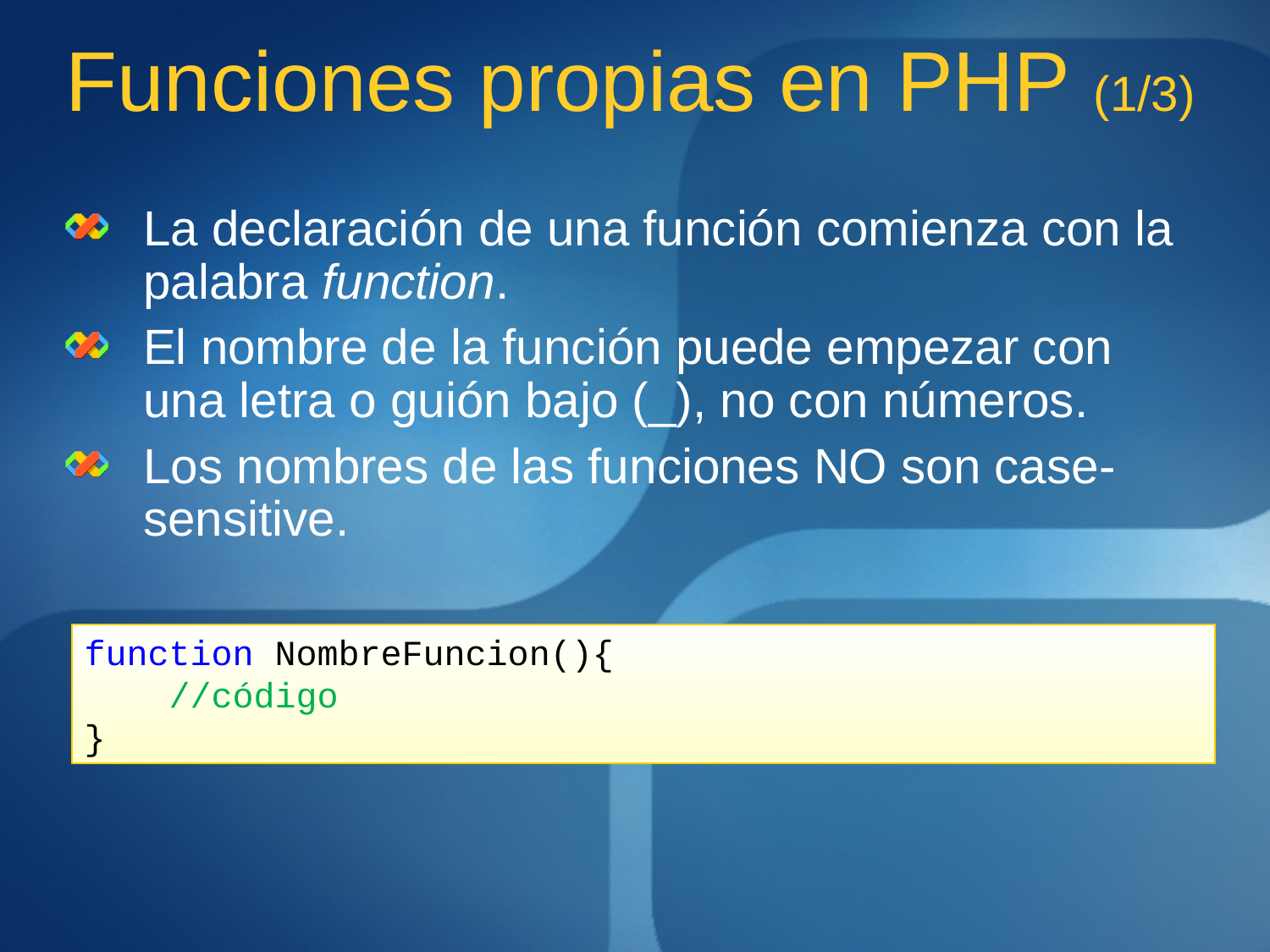

# Funciones propias en PHP (1/3)
La declaración de una función comienza con la palabra function.
El nombre de la función puede empezar con una letra o guión bajo (_), no con números.
Los nombres de las funciones NO son case-sensitive.
function NombreFuncion(){
    //código
}